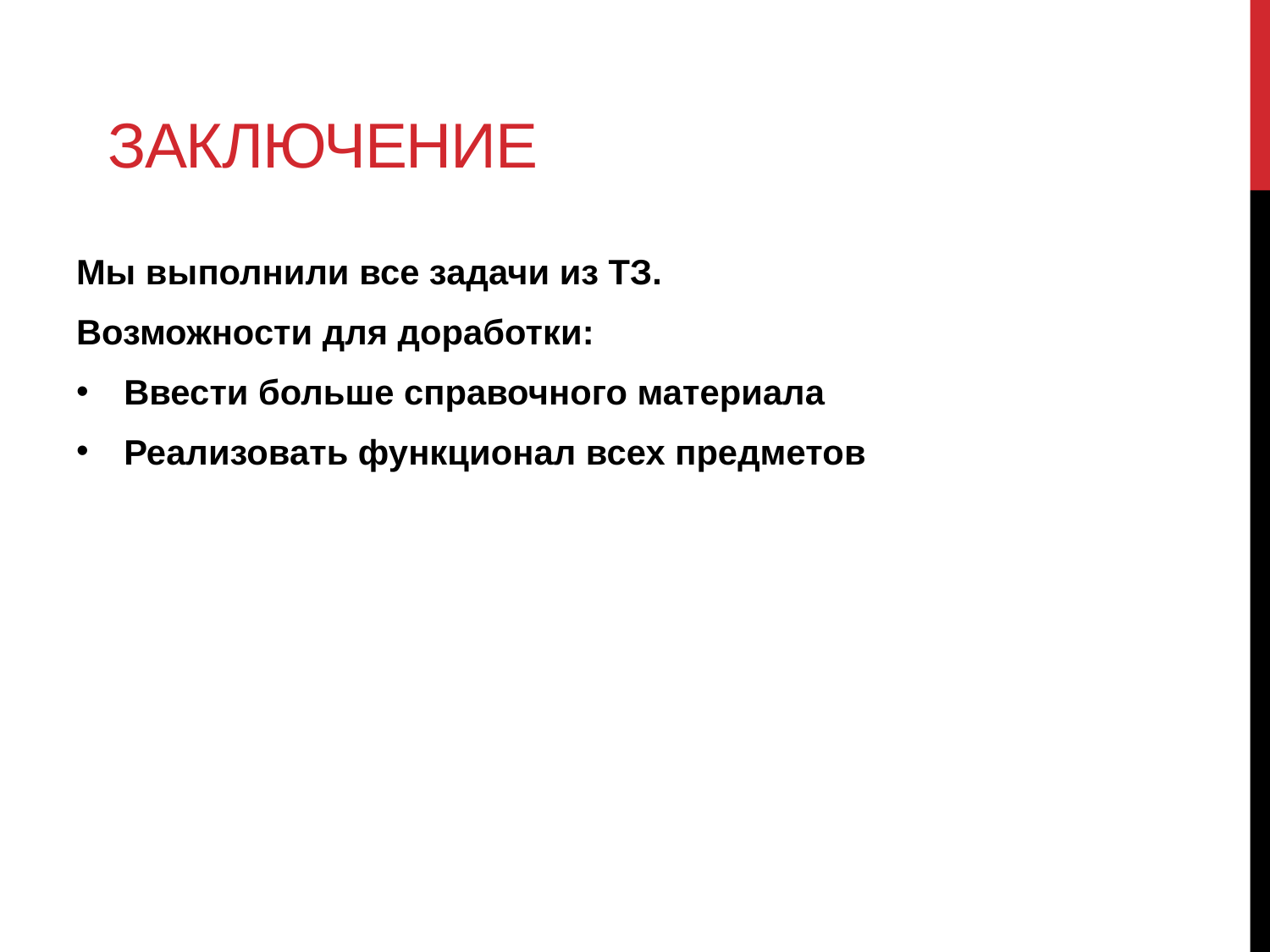

# Заключение
Мы выполнили все задачи из ТЗ.
Возможности для доработки:
Ввести больше справочного материала
Реализовать функционал всех предметов